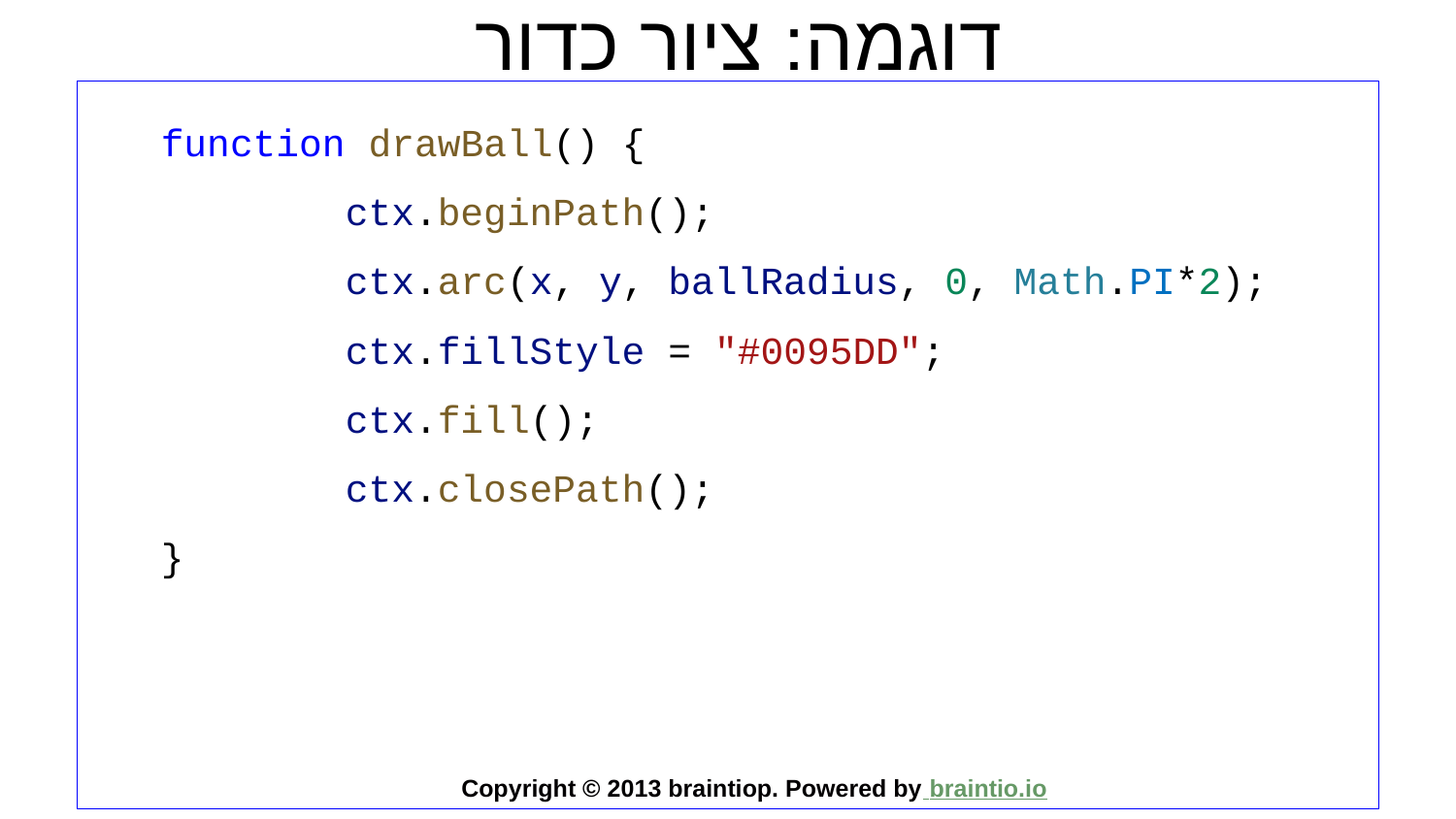

# דוגמה: ציור כדור
   function drawBall() {
           ctx.beginPath();
           ctx.arc(x, y, ballRadius, 0, Math.PI*2);
           ctx.fillStyle = "#0095DD";
           ctx.fill();
           ctx.closePath();
   }

Copyright © 2013 braintiop. Powered by braintio.io